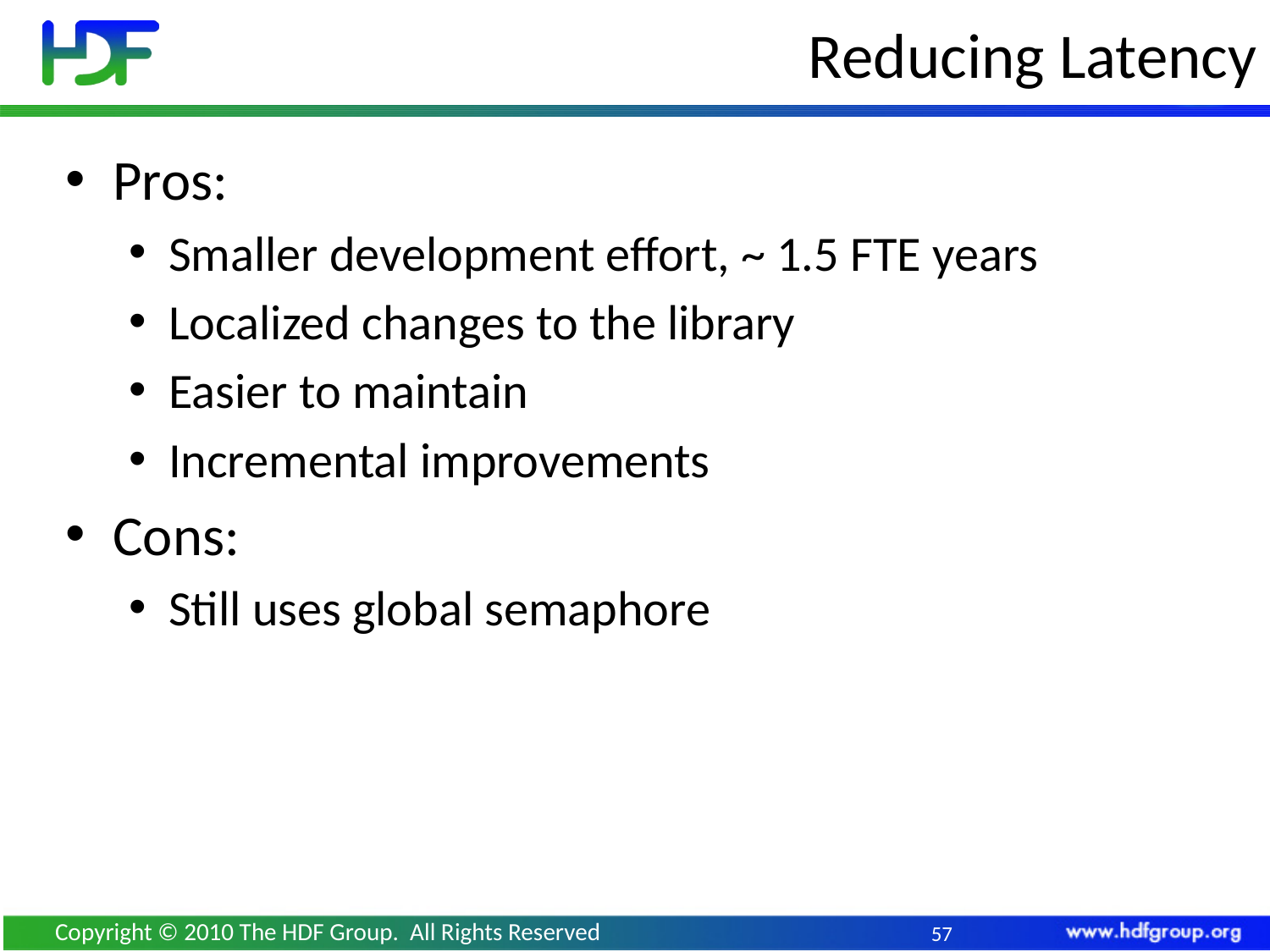

# Reducing Latency
Pros:
Smaller development effort, ~ 1.5 FTE years
Localized changes to the library
Easier to maintain
Incremental improvements
Cons:
Still uses global semaphore